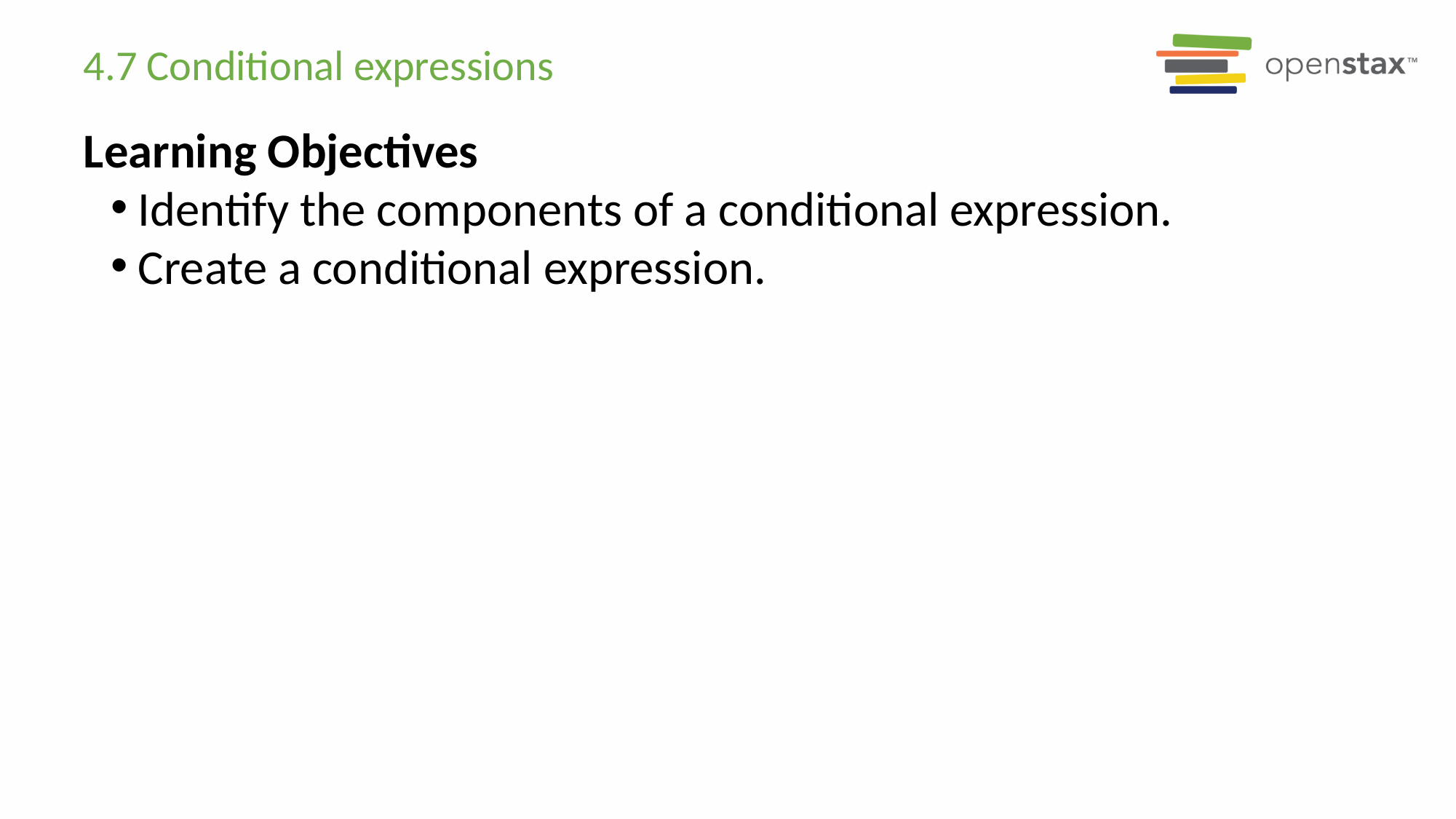

# 4.7 Conditional expressions
Learning Objectives
Identify the components of a conditional expression.
Create a conditional expression.